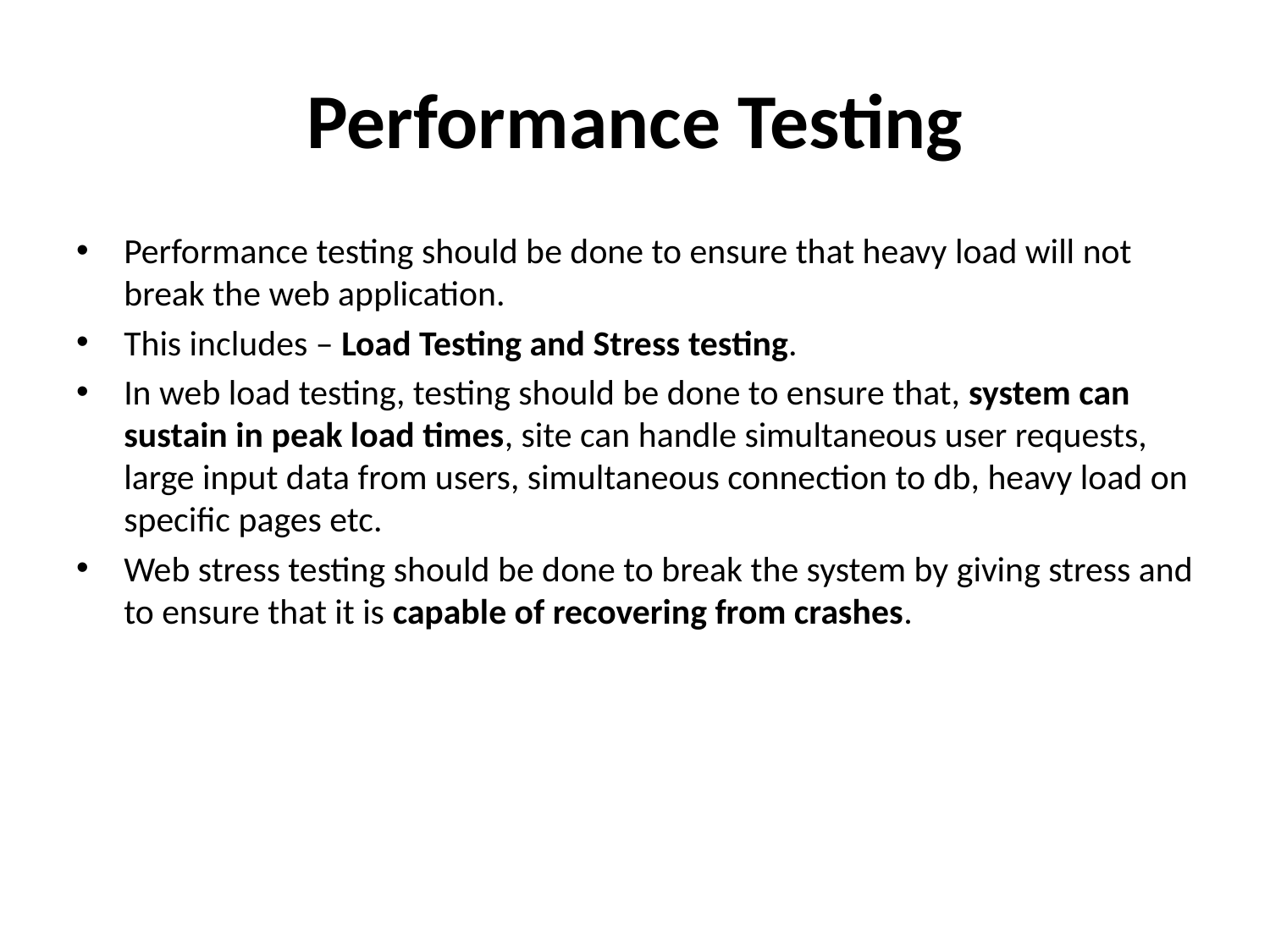

# Performance Testing
Performance testing should be done to ensure that heavy load will not break the web application.
This includes – Load Testing and Stress testing.
In web load testing, testing should be done to ensure that, system can sustain in peak load times, site can handle simultaneous user requests, large input data from users, simultaneous connection to db, heavy load on specific pages etc.
Web stress testing should be done to break the system by giving stress and to ensure that it is capable of recovering from crashes.